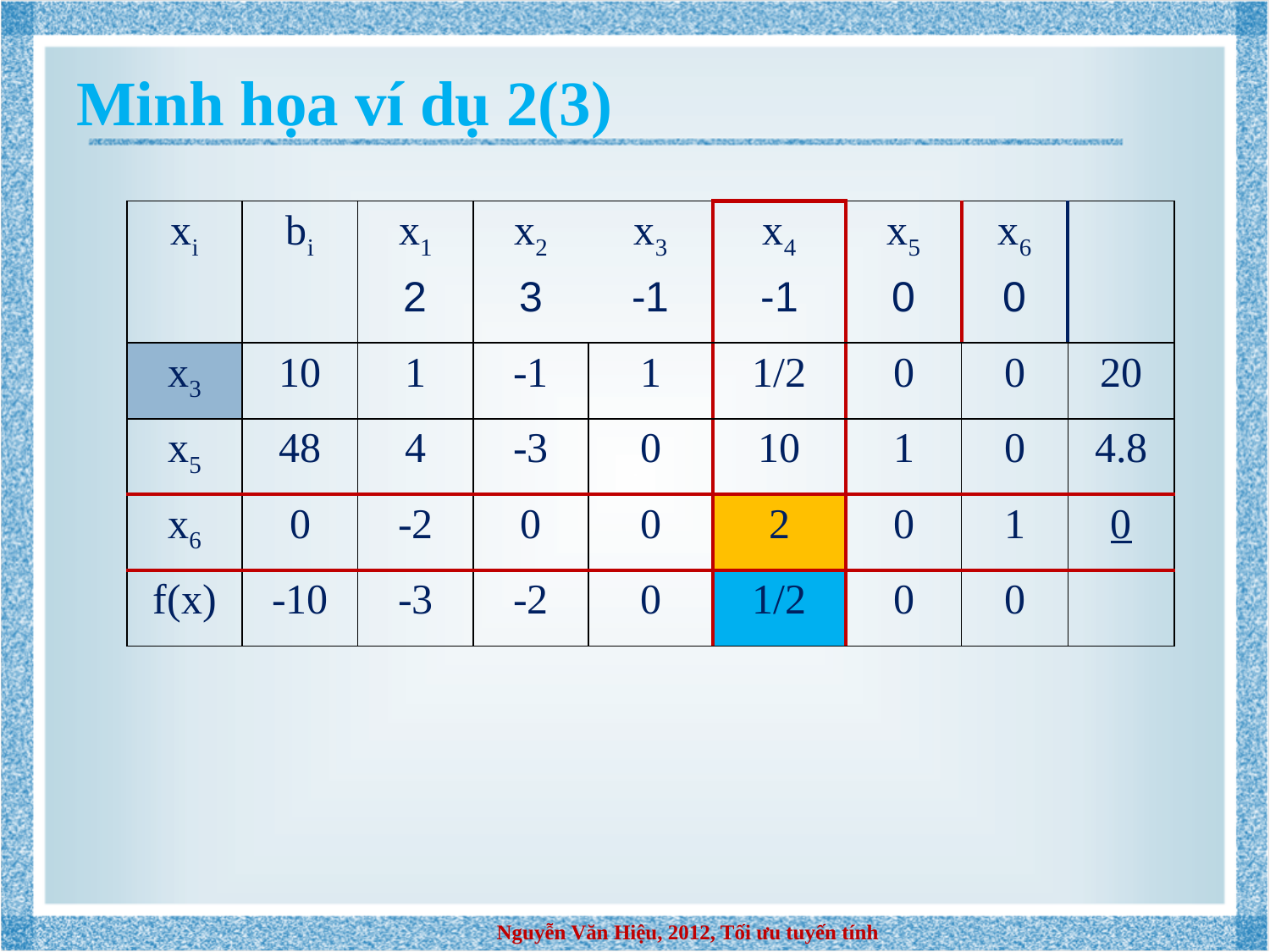

# Minh họa ví dụ 2(3)
| xi | bi | x1 | x2 | x3 | x4 | x5 | x6 |  |
| --- | --- | --- | --- | --- | --- | --- | --- | --- |
|  |  | 2 | 3 | -1 | -1 | 0 | 0 |  |
| x3 | 10 | 1 | -1 | 1 | 1/2 | 0 | 0 | 20 |
| x5 | 48 | 4 | -3 | 0 | 10 | 1 | 0 | 4.8 |
| x6 | 0 | -2 | 0 | 0 | 2 | 0 | 1 | 0 |
| f(x) | -10 | -3 | -2 | 0 | 1/2 | 0 | 0 |  |
Nguyễn Văn Hiệu, 2012, Tối ưu tuyến tính